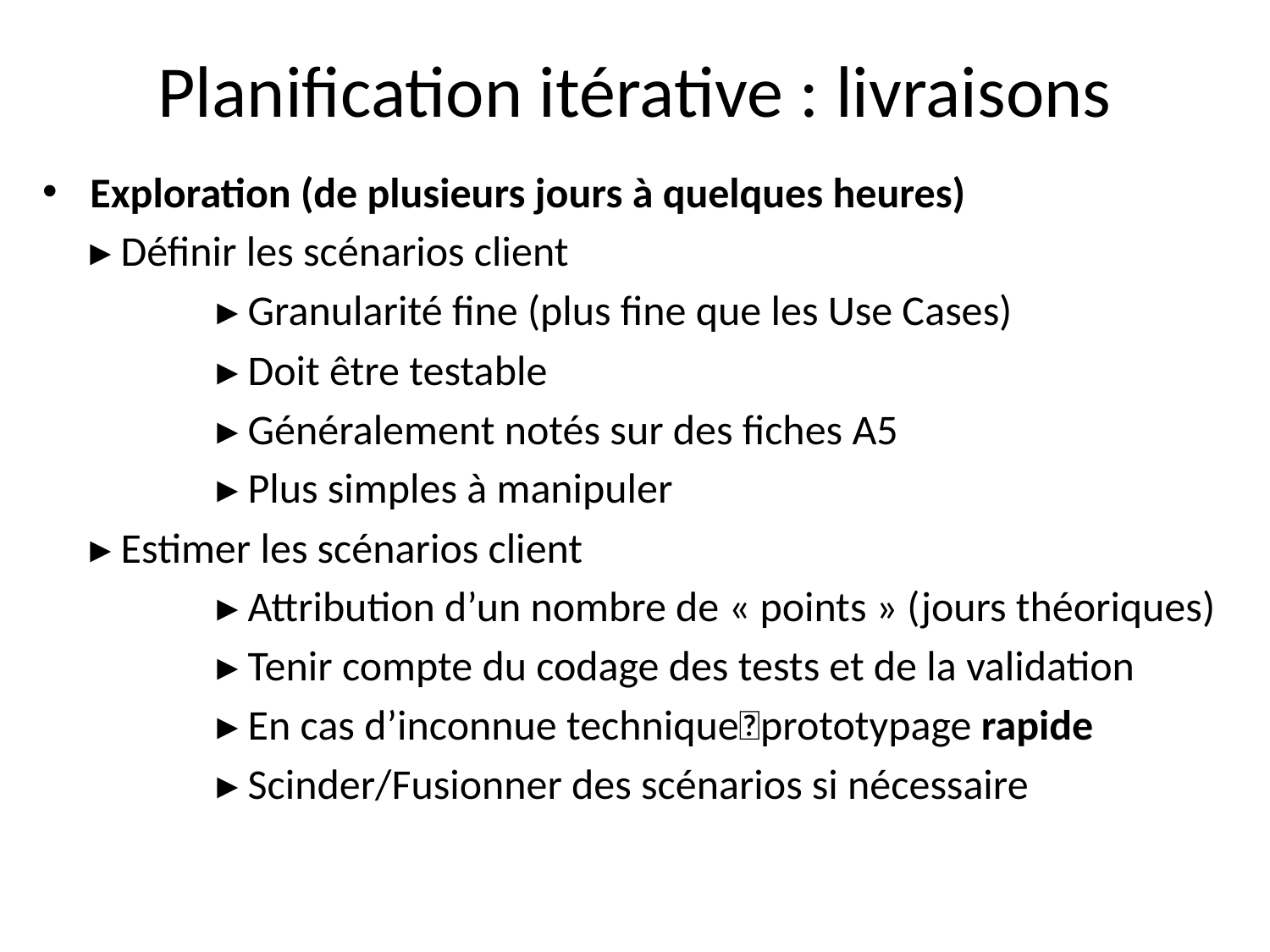

# Planification itérative : livraisons
Exploration (de plusieurs jours à quelques heures)
	▸ Définir les scénarios client
		▸ Granularité fine (plus fine que les Use Cases)
		▸ Doit être testable
		▸ Généralement notés sur des fiches A5
		▸ Plus simples à manipuler
	▸ Estimer les scénarios client
		▸ Attribution d’un nombre de « points » (jours théoriques)
		▸ Tenir compte du codage des tests et de la validation
		▸ En cas d’inconnue technique􀀀prototypage rapide
		▸ Scinder/Fusionner des scénarios si nécessaire